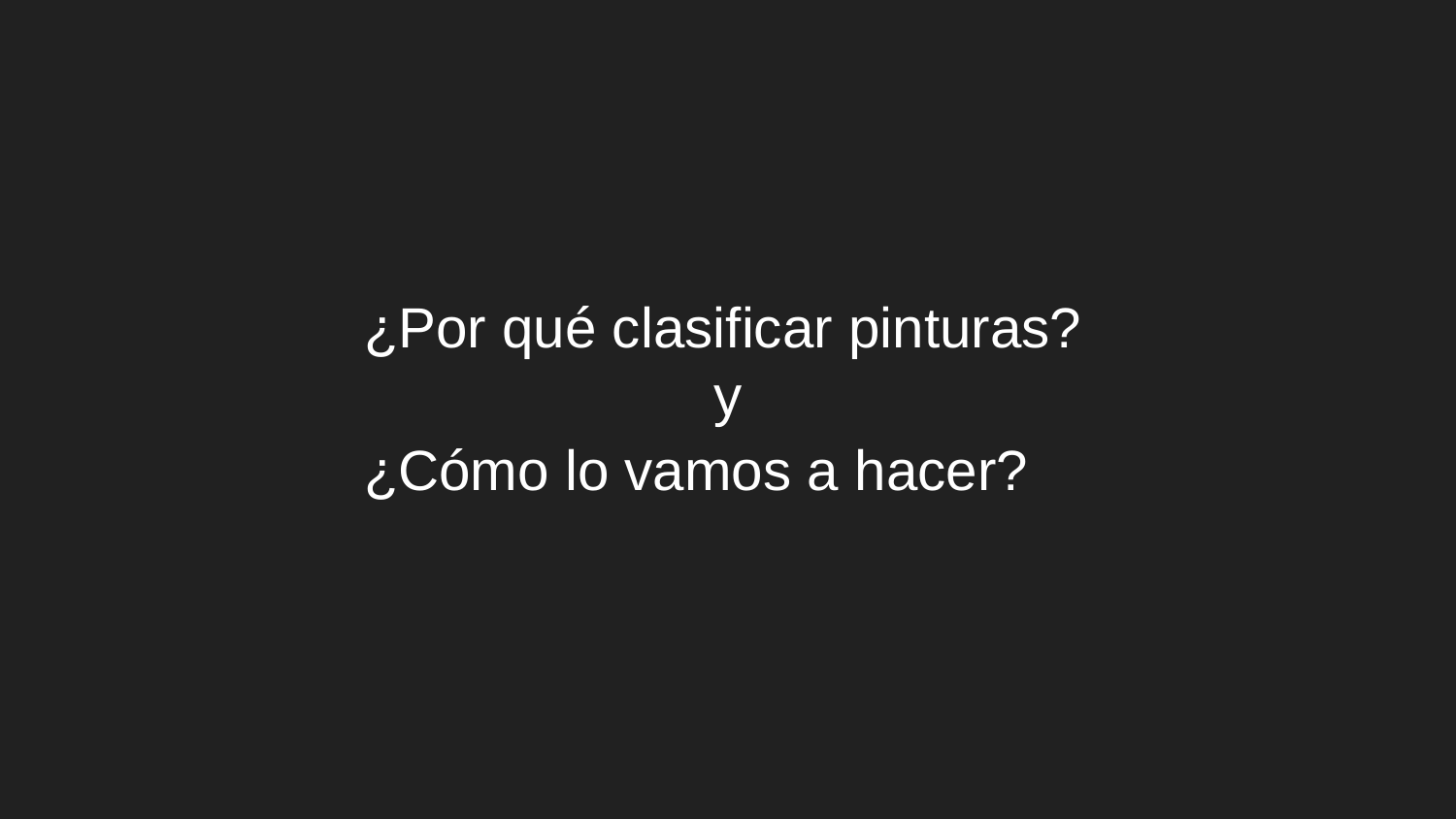

# ¿Por qué clasificar pinturas?
y
¿Cómo lo vamos a hacer?